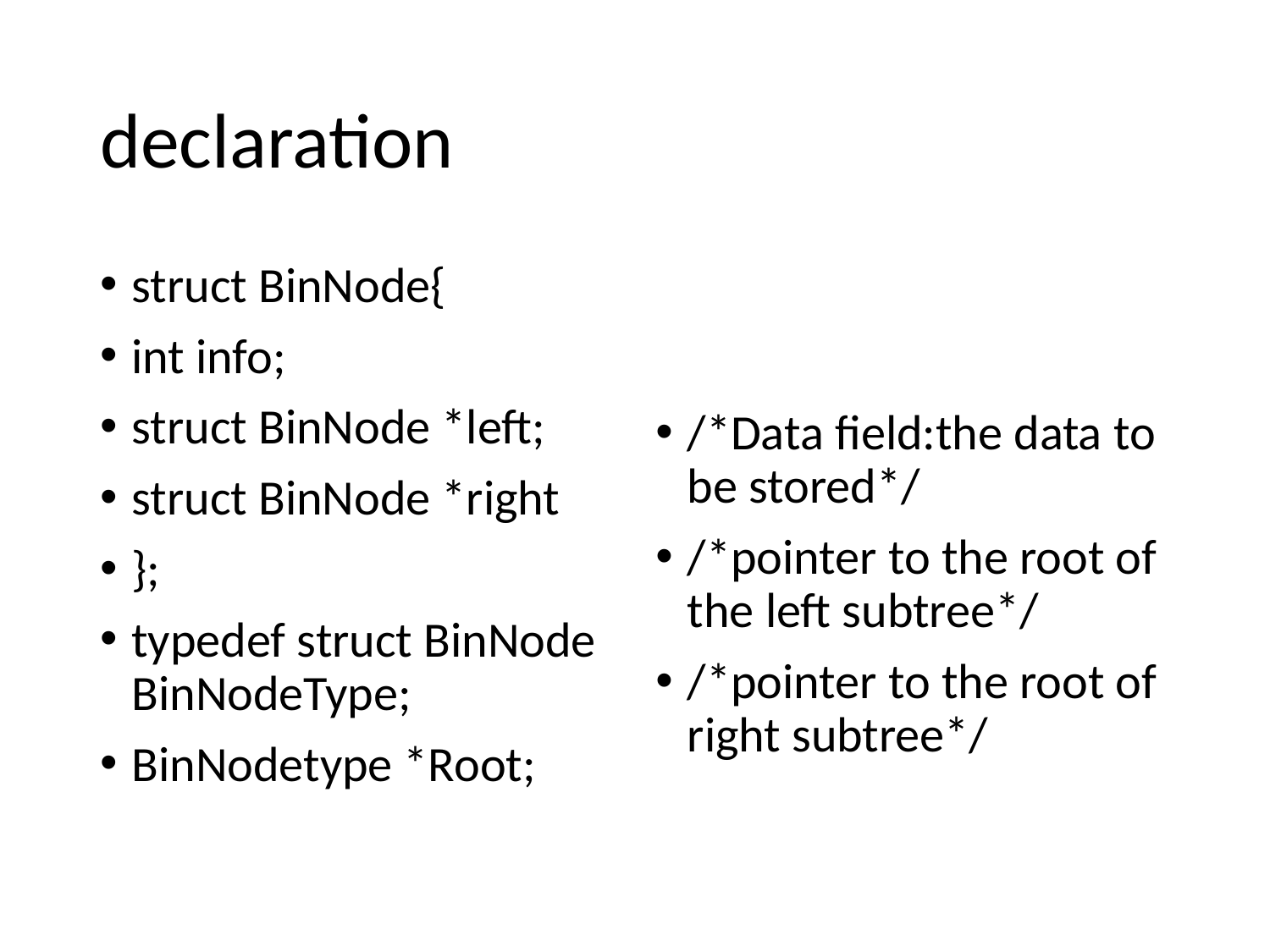

# declaration
struct BinNode{
int info;
struct BinNode *left;
struct BinNode *right
};
typedef struct BinNode BinNodeType;
BinNodetype *Root;

/*Data field:the data to be stored*/
/*pointer to the root of the left subtree*/
/*pointer to the root of right subtree*/